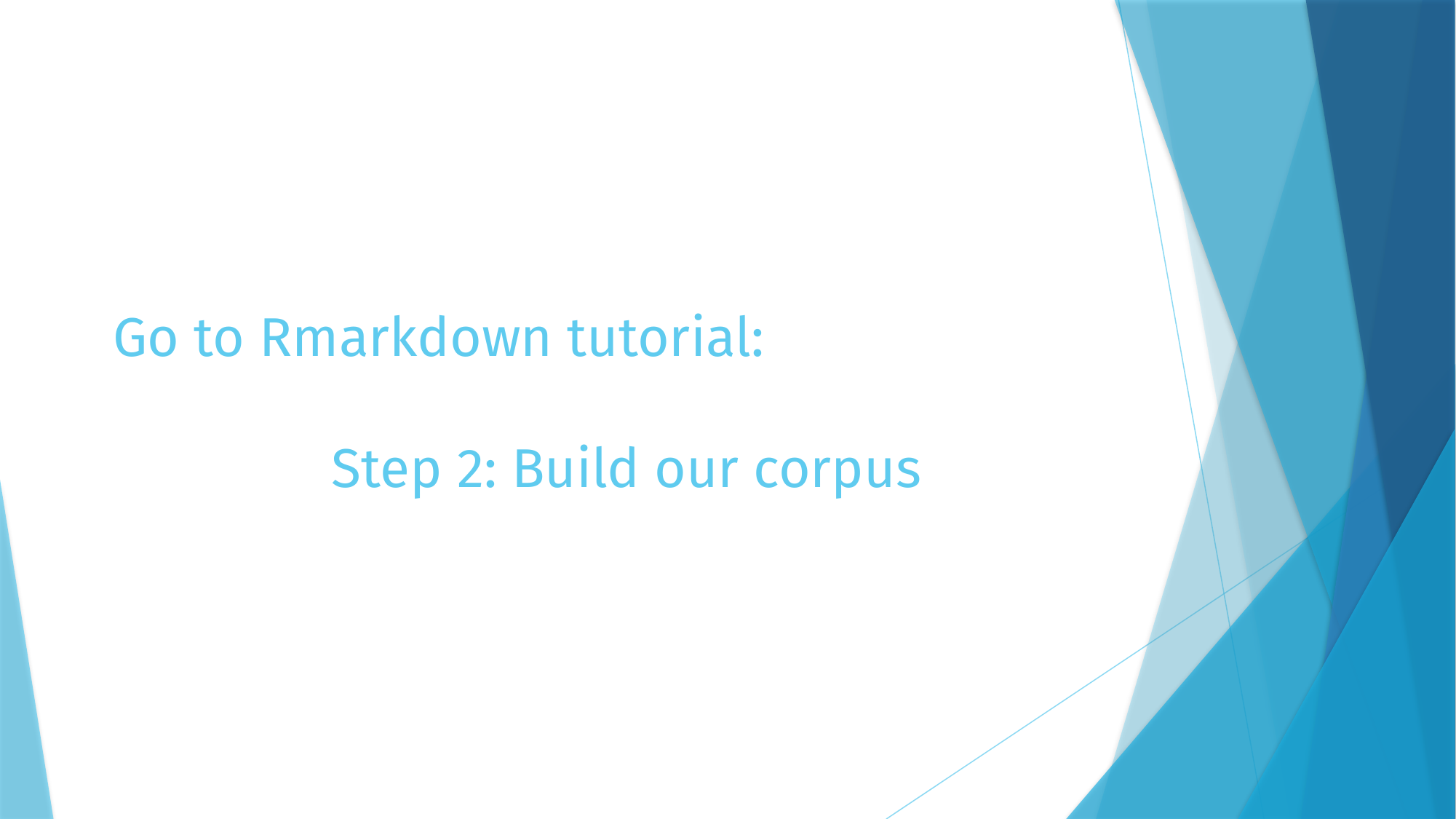

Go to Rmarkdown tutorial:

		Step 2: Build our corpus